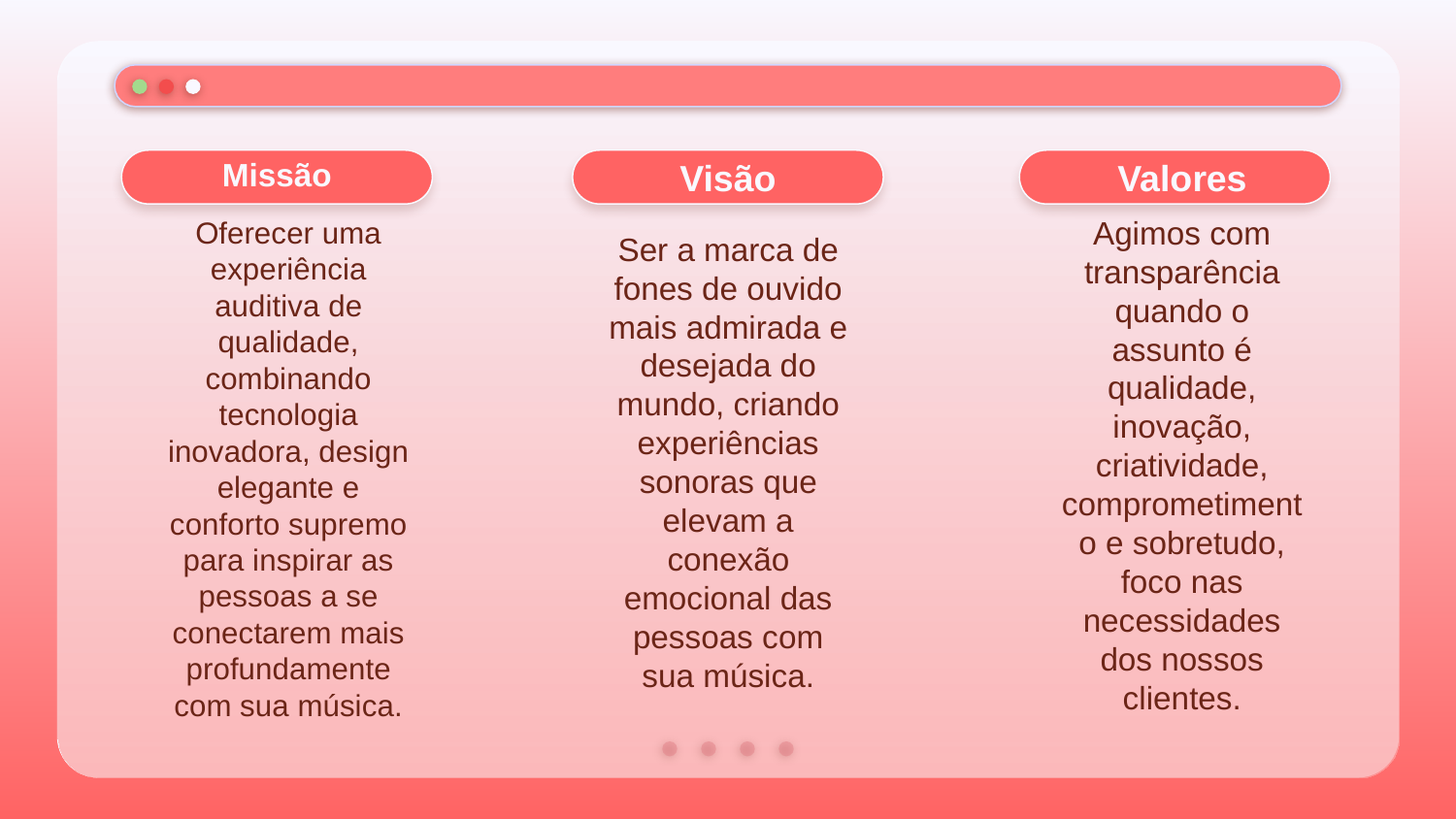

Visão
Missão

Valores
Agimos com transparência quando o assunto é qualidade, inovação, criatividade, comprometimento e sobretudo, foco nas necessidades dos nossos clientes.
Ser a marca de fones de ouvido mais admirada e desejada do mundo, criando experiências sonoras que elevam a conexão emocional das pessoas com sua música.
Oferecer uma experiência auditiva de qualidade, combinando tecnologia inovadora, design elegante e conforto supremo para inspirar as pessoas a se conectarem mais profundamente com sua música.